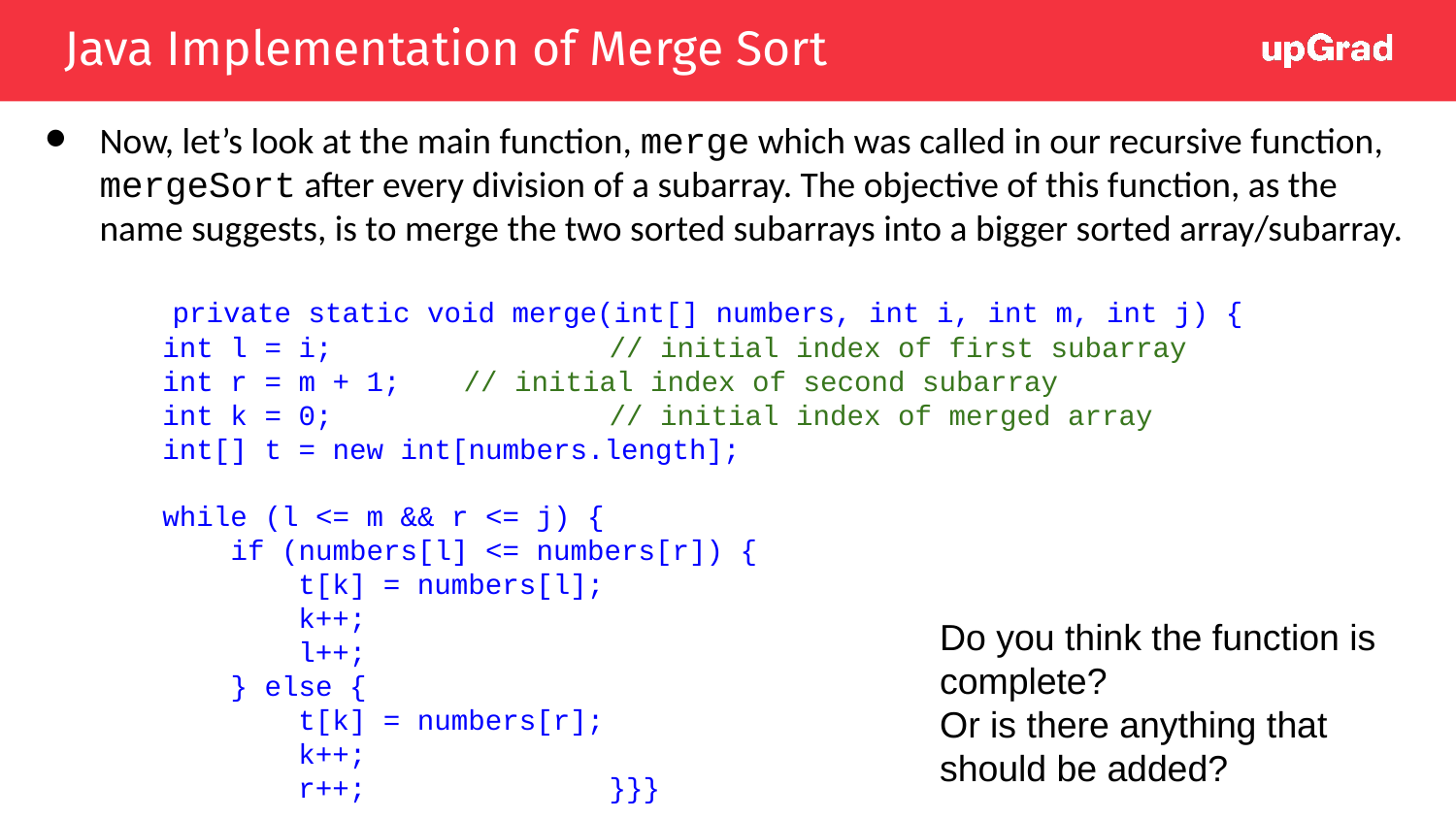

# Java Implementation of Merge Sort

Now, let’s look at the main function, merge which was called in our recursive function, mergeSort after every division of a subarray. The objective of this function, as the name suggests, is to merge the two sorted subarrays into a bigger sorted array/subarray.

	private static void merge(int[] numbers, int i, int m, int j) {
        int l = i; 		// initial index of first subarray
        int r = m + 1; 	// initial index of second subarray
        int k = 0; 		// initial index of merged array
        int[] t = new int[numbers.length];

        while (l <= m && r <= j) {
            if (numbers[l] <= numbers[r]) {
                t[k] = numbers[l];
                k++;
                l++;
            } else {
                t[k] = numbers[r];
                k++;
                r++;		}}}

Do you think the function is complete?
Or is there anything that should be added?